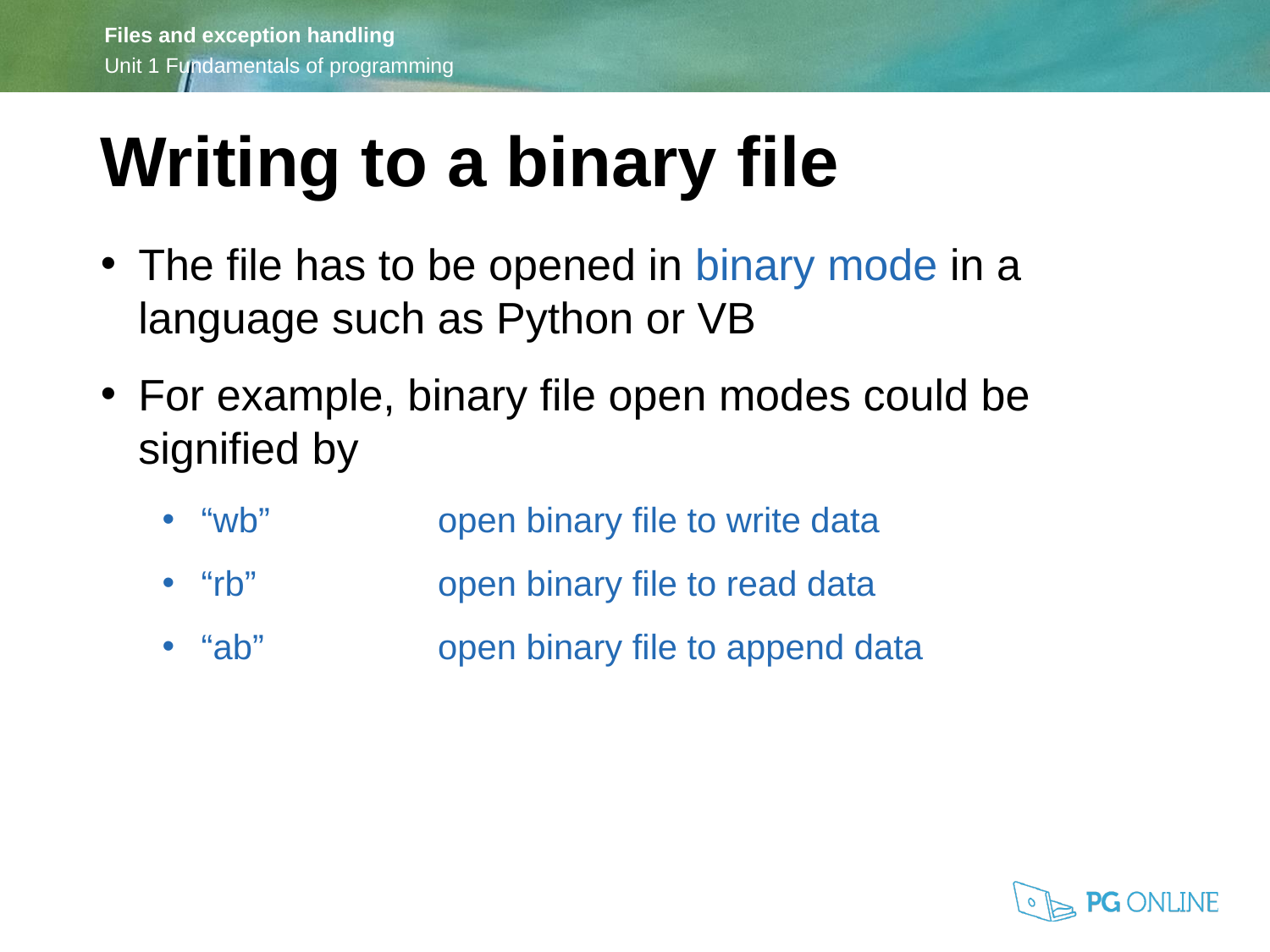

Writing to a binary file
The file has to be opened in binary mode in a language such as Python or VB
For example, binary file open modes could be signified by
“wb” 	open binary file to write data
“rb”	open binary file to read data
“ab”	open binary file to append data